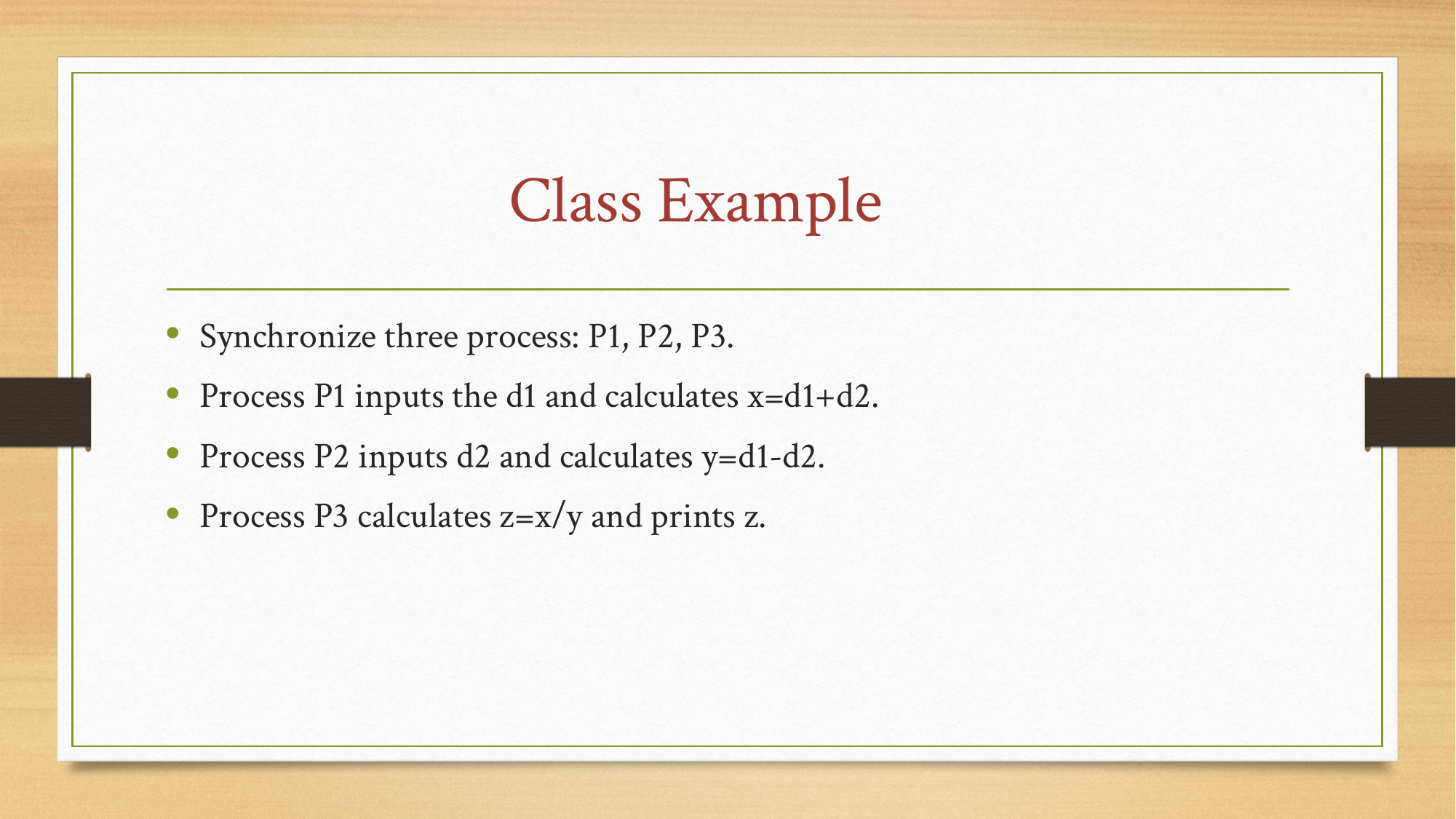

# Class Example
Synchronize three process: P1, P2, P3.
Process P1 inputs the d1 and calculates x=d1+d2.
Process P2 inputs d2 and calculates y=d1-d2.
Process P3 calculates z=x/y and prints z.